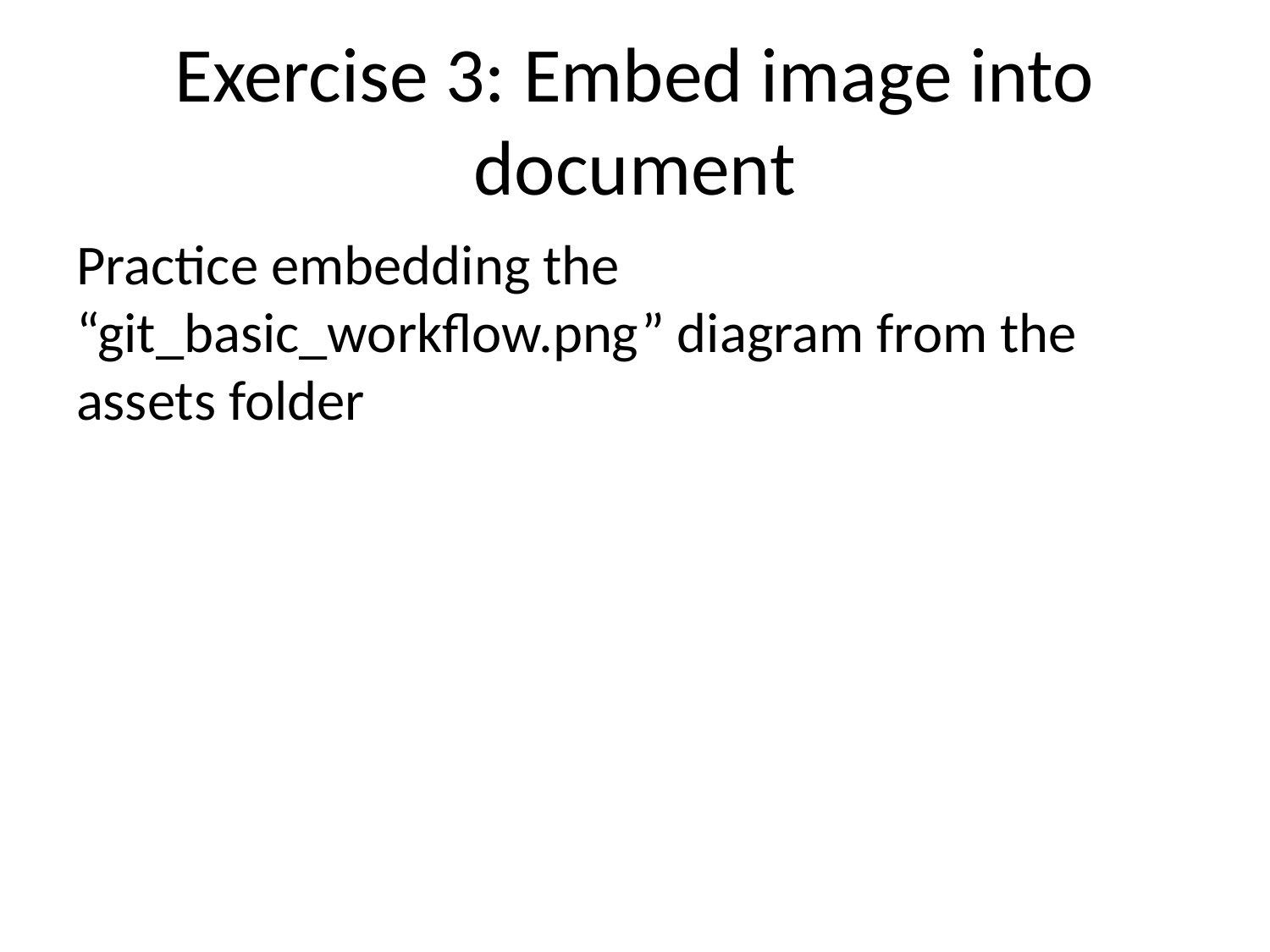

# Exercise 3: Embed image into document
Practice embedding the “git_basic_workflow.png” diagram from the assets folder